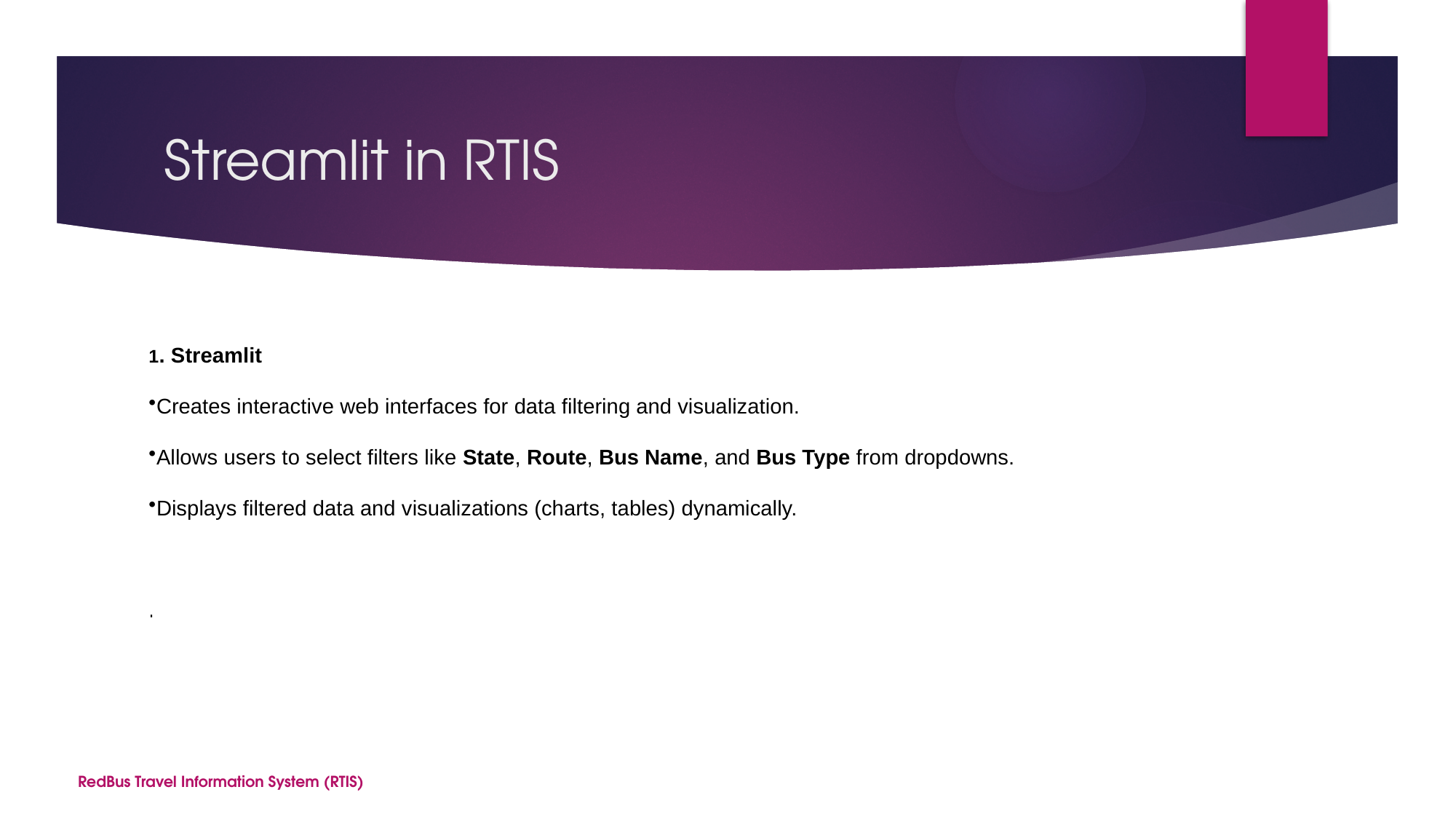

# Streamlit in RTIS
1. Streamlit
Creates interactive web interfaces for data filtering and visualization.
Allows users to select filters like State, Route, Bus Name, and Bus Type from dropdowns.
Displays filtered data and visualizations (charts, tables) dynamically.

.

RedBus Travel Information System (RTIS)